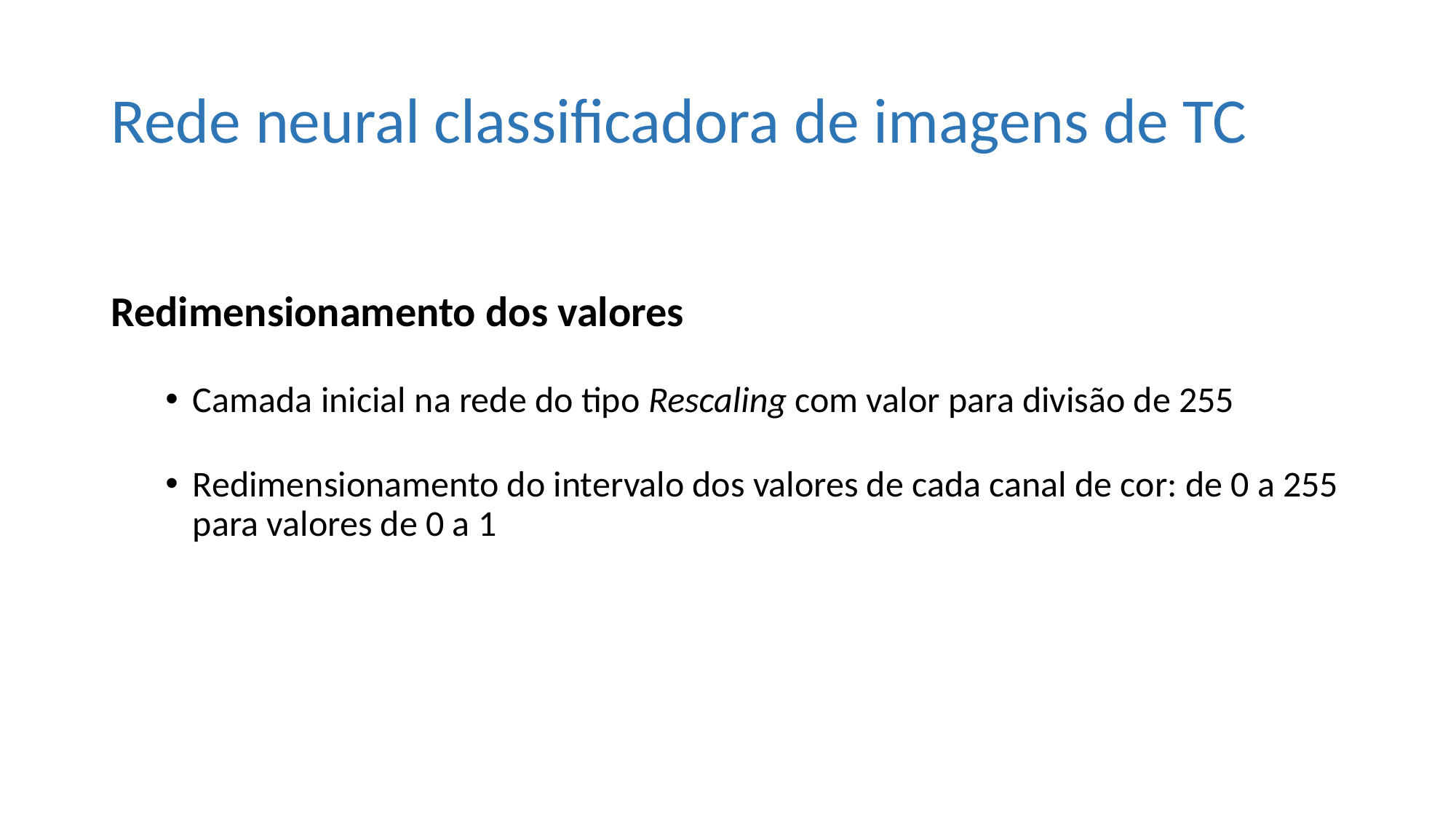

# Rede neural classificadora de imagens de TC

Redimensionamento dos valores

Camada inicial na rede do tipo Rescaling com valor para divisão de 255

Redimensionamento do intervalo dos valores de cada canal de cor: de 0 a 255 para valores de 0 a 1